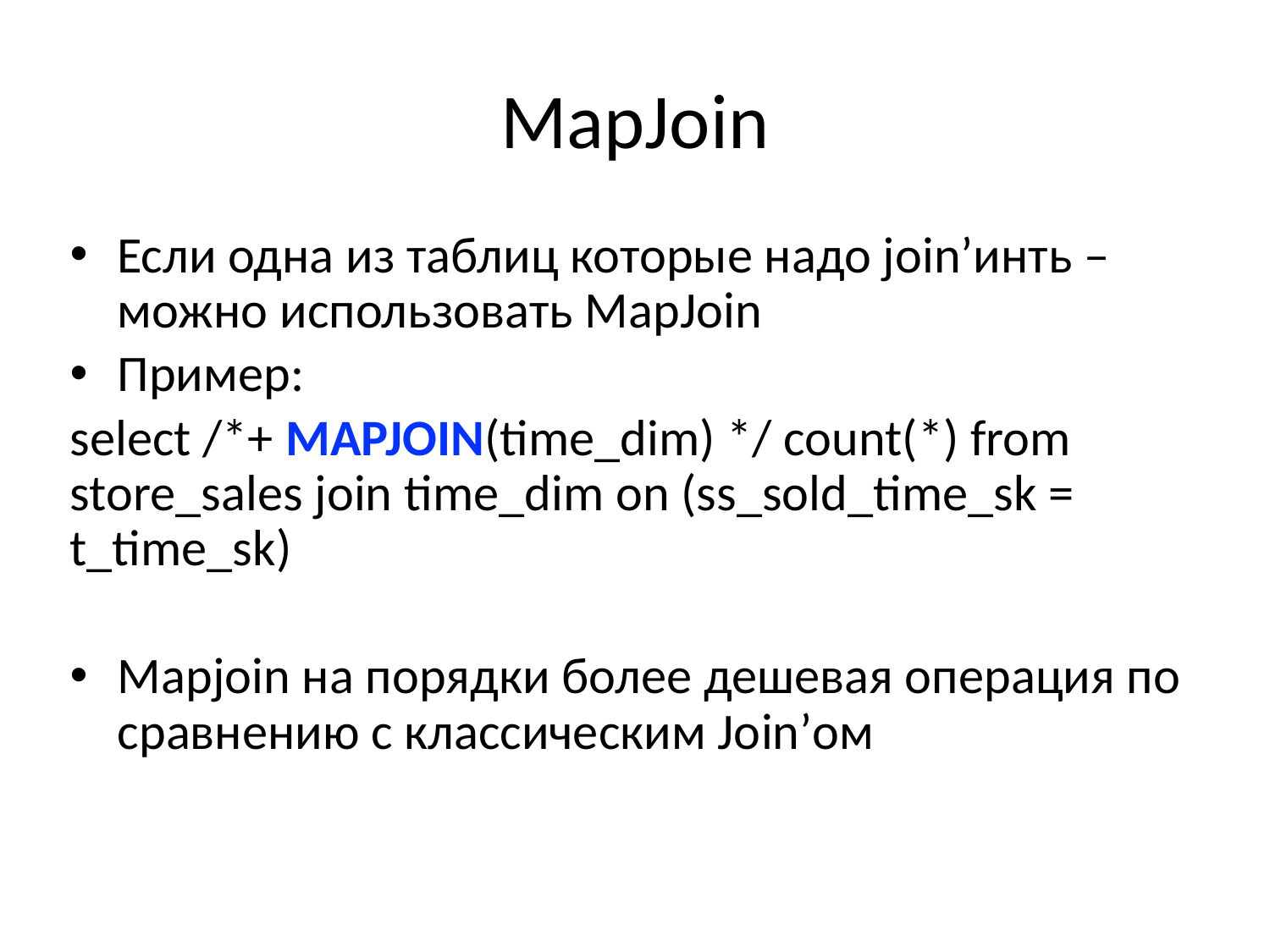

# MapJoin
Если одна из таблиц которые надо join’инть – можно использовать MapJoin
Пример:
select /*+ MAPJOIN(time_dim) */ count(*) from store_sales join time_dim on (ss_sold_time_sk = t_time_sk)

Mapjoin на порядки более дешевая операция по сравнению с классическим Join’ом